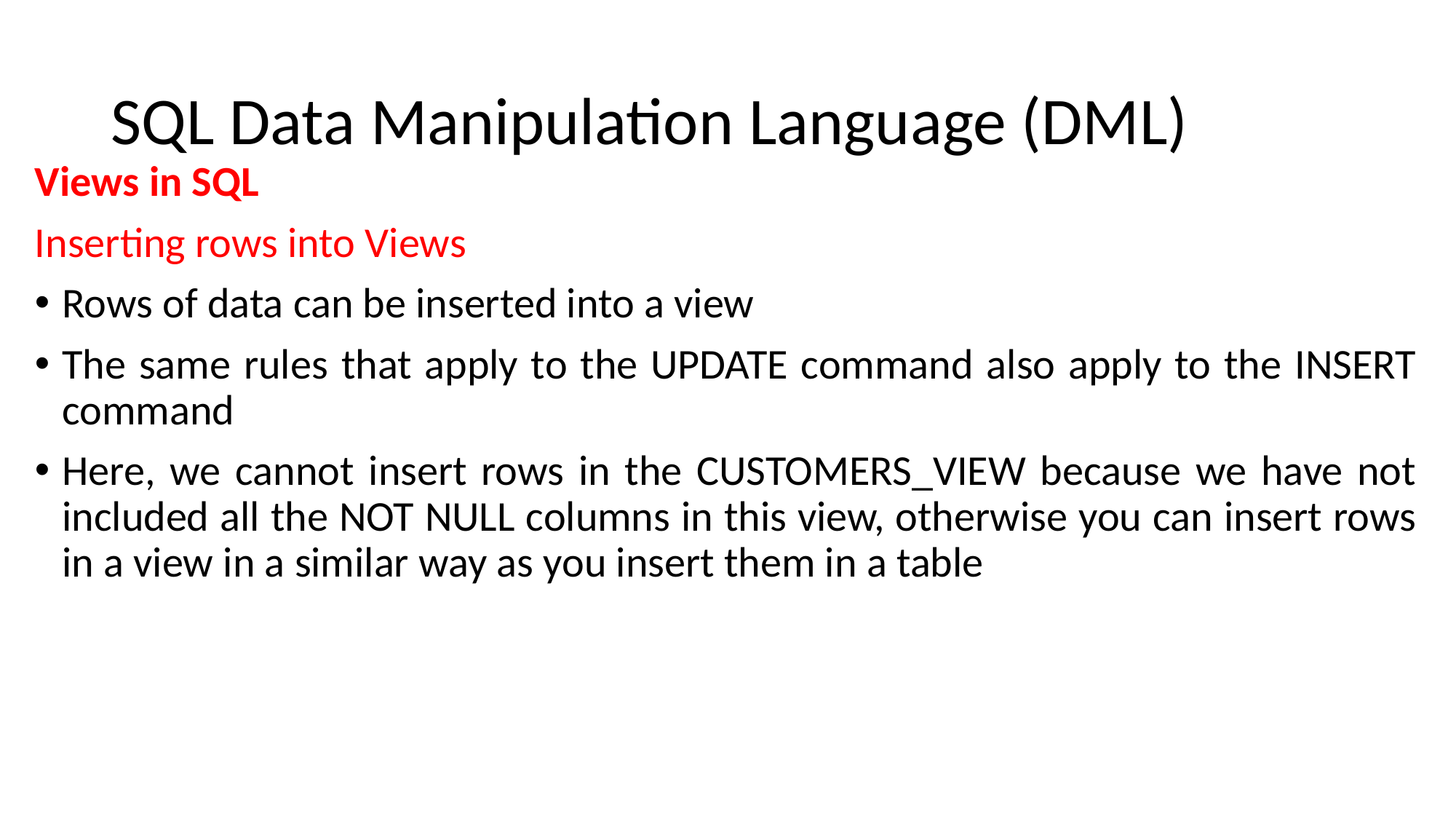

# SQL Data Manipulation Language (DML)
Views in SQL
Inserting rows into Views
Rows of data can be inserted into a view
The same rules that apply to the UPDATE command also apply to the INSERT command
Here, we cannot insert rows in the CUSTOMERS_VIEW because we have not included all the NOT NULL columns in this view, otherwise you can insert rows in a view in a similar way as you insert them in a table